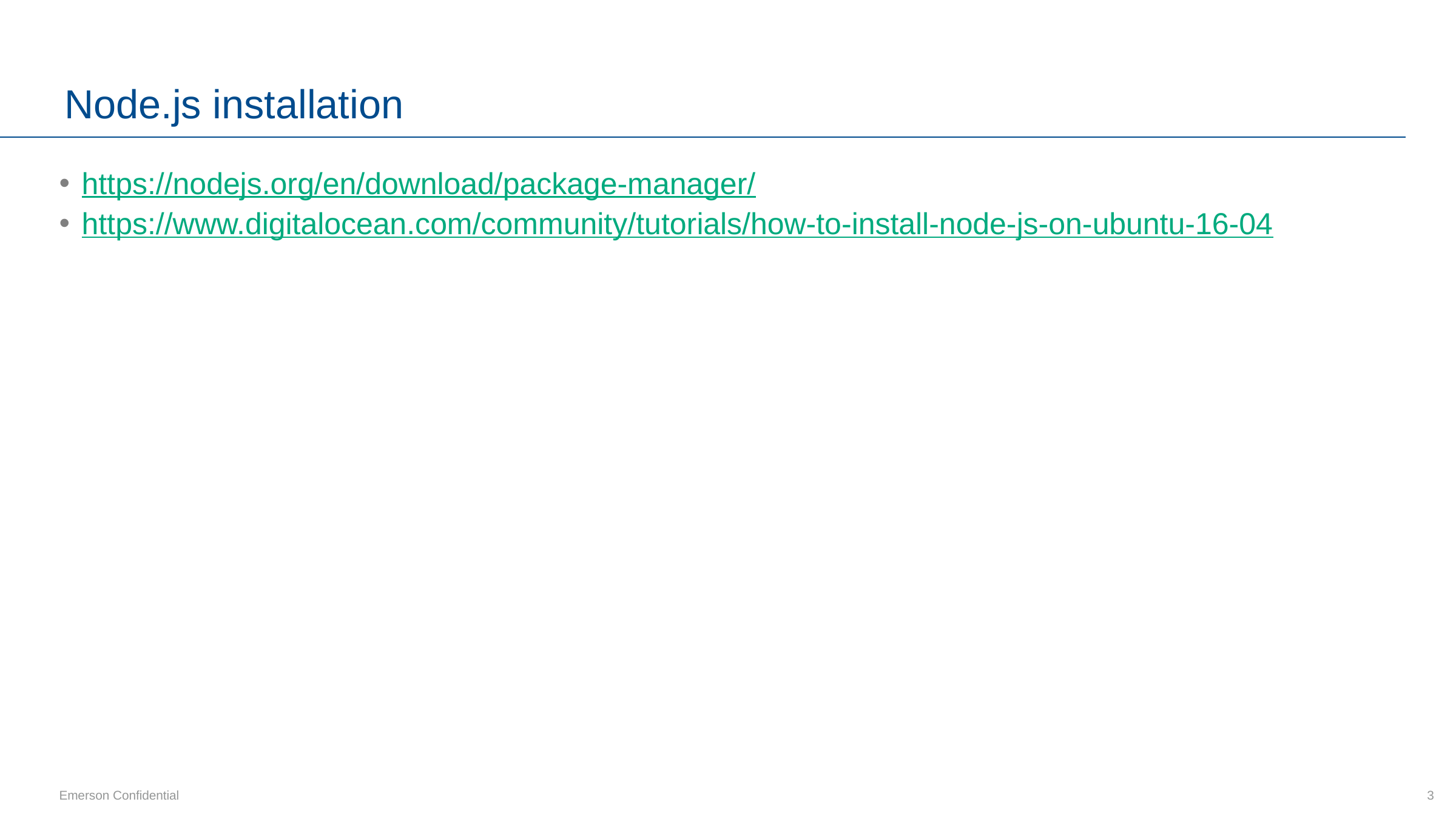

# Node.js installation
https://nodejs.org/en/download/package-manager/
https://www.digitalocean.com/community/tutorials/how-to-install-node-js-on-ubuntu-16-04

3
Emerson Confidential